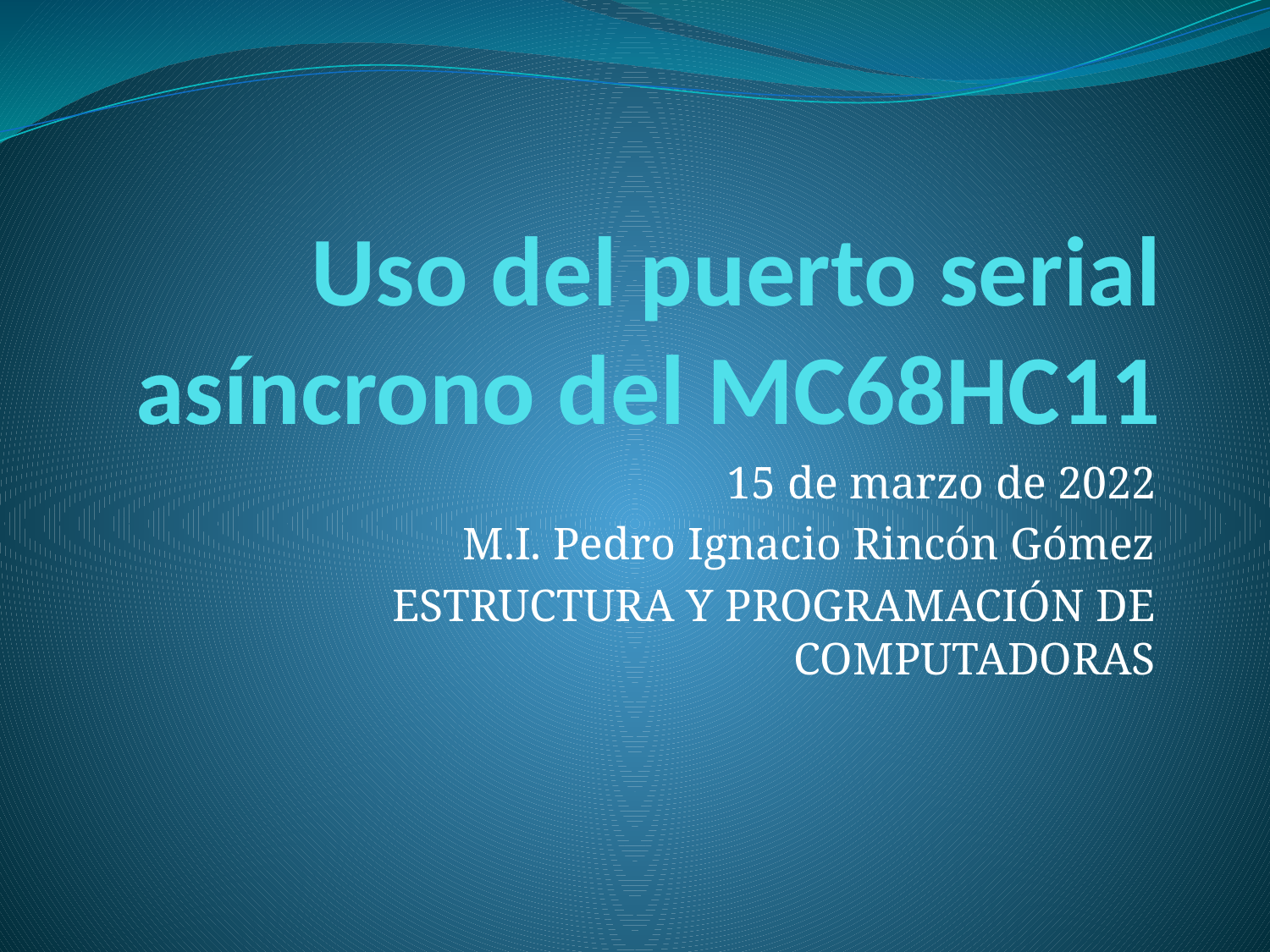

# Uso del puerto serial asíncrono del MC68HC11
15 de marzo de 2022
M.I. Pedro Ignacio Rincón Gómez
ESTRUCTURA Y PROGRAMACIÓN DE COMPUTADORAS